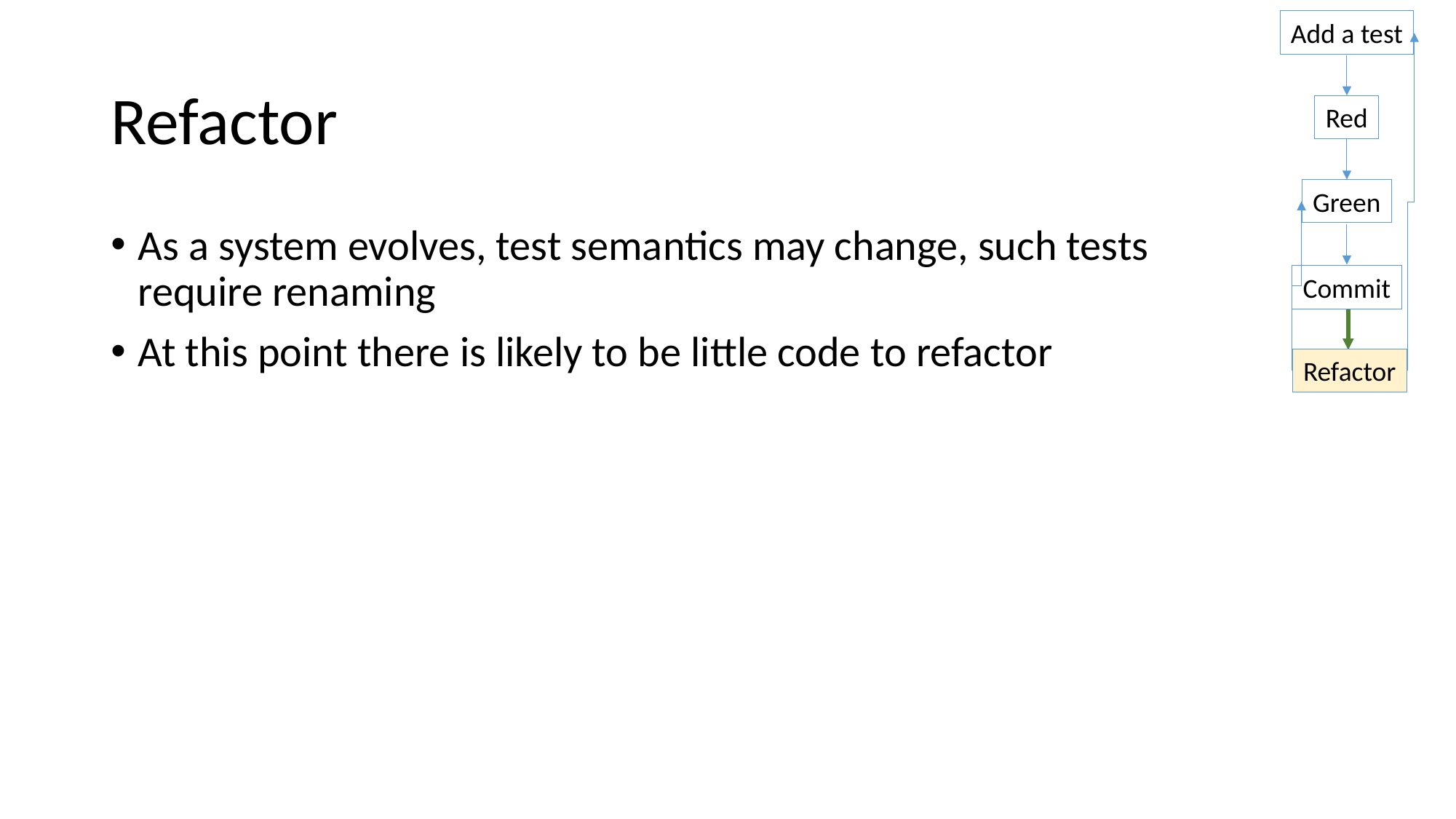

Add a test
# Refactor
Red
Green
As a system evolves, test semantics may change, such tests require renaming
At this point there is likely to be little code to refactor
Commit
Refactor